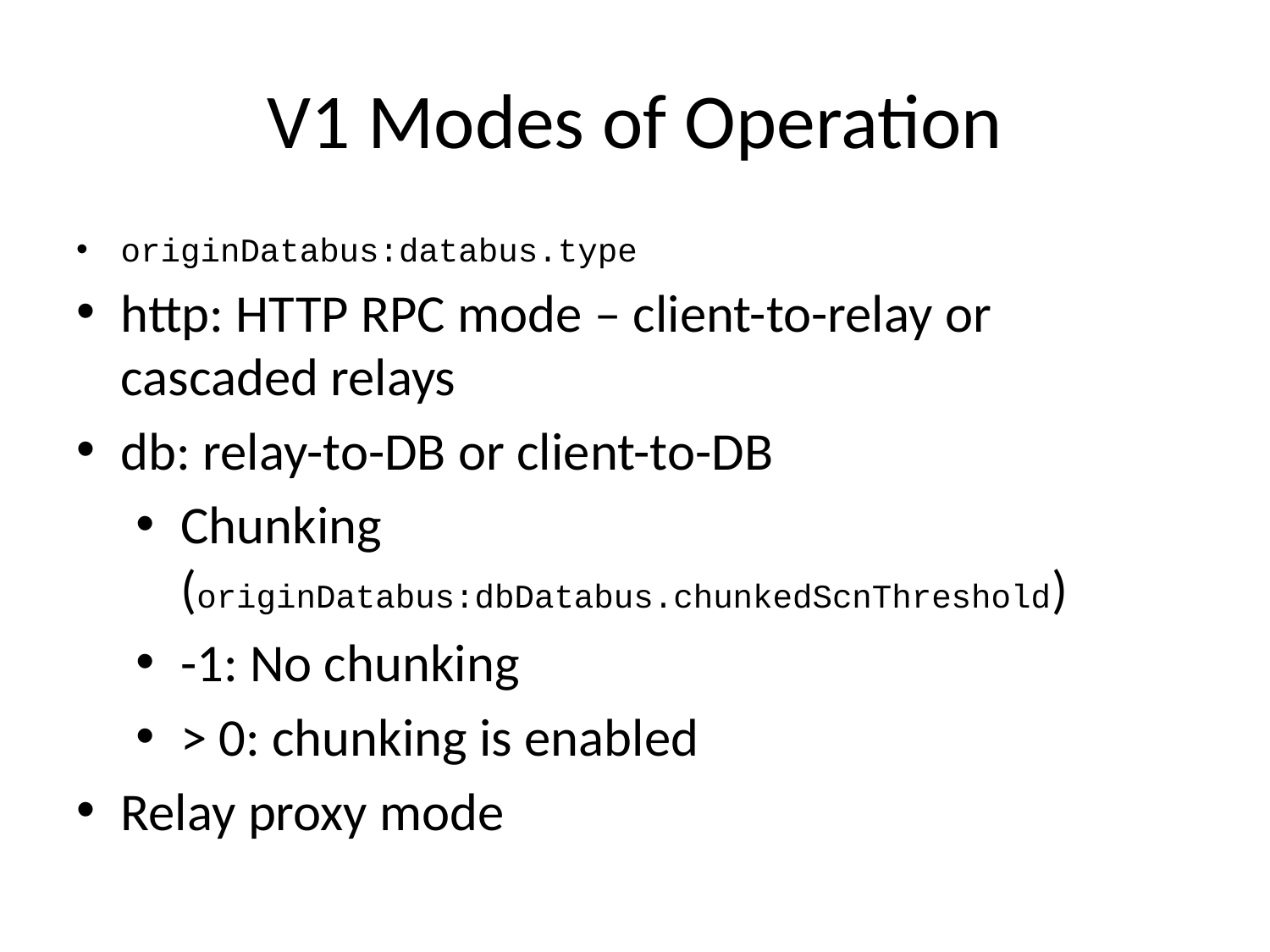

# V1 Modes of Operation
originDatabus:databus.type
http: HTTP RPC mode – client-to-relay or cascaded relays
db: relay-to-DB or client-to-DB
Chunking (originDatabus:dbDatabus.chunkedScnThreshold)
-1: No chunking
> 0: chunking is enabled
Relay proxy mode